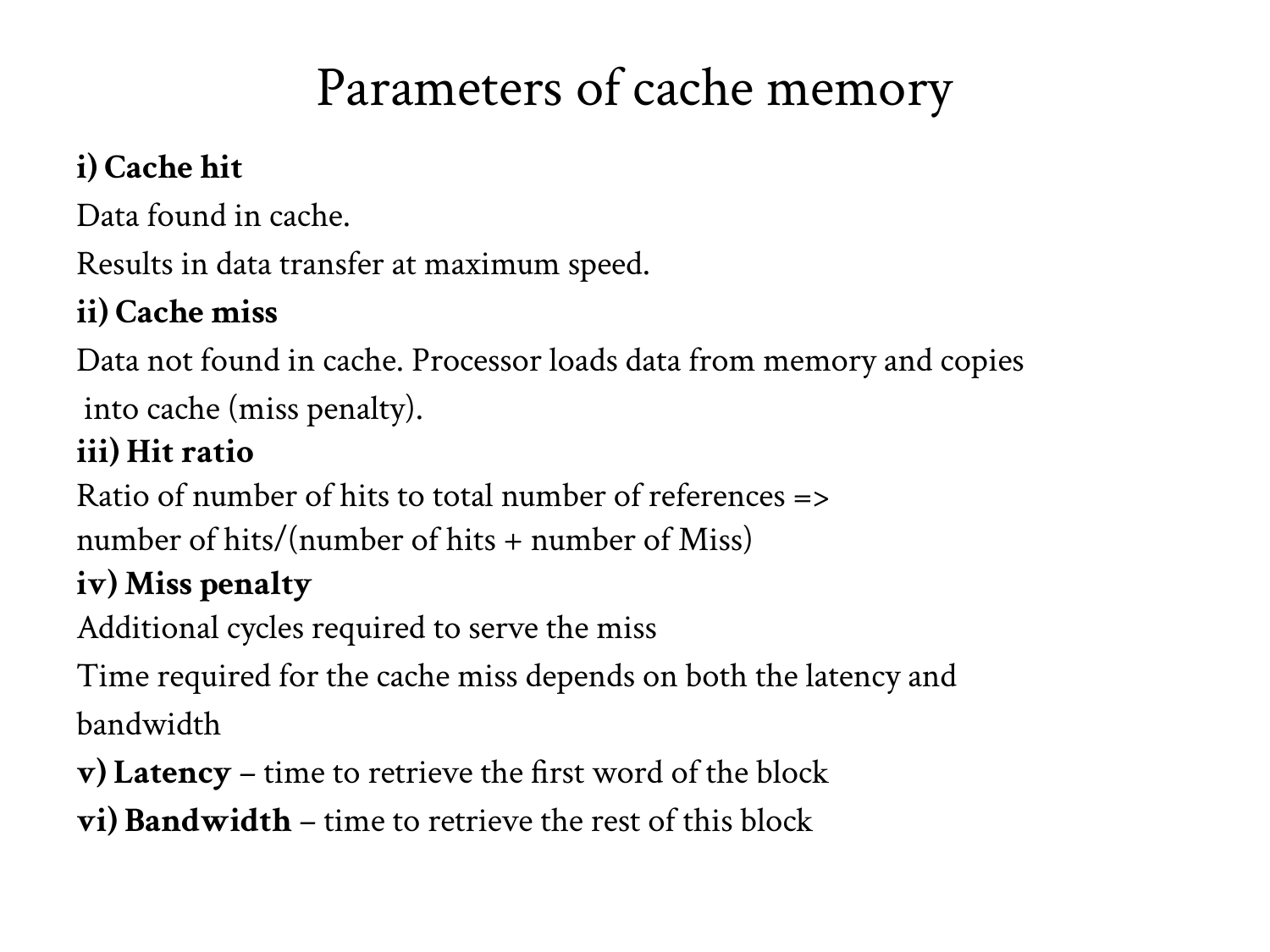

# Parameters of cache memory
i) Cache hit
Data found in cache.
Results in data transfer at maximum speed.
ii) Cache miss
Data not found in cache. Processor loads data from memory and copies
 into cache (miss penalty).
iii) Hit ratio
Ratio of number of hits to total number of references =>
number of hits/(number of hits + number of Miss)
iv) Miss penalty
Additional cycles required to serve the miss
Time required for the cache miss depends on both the latency and
bandwidth
v) Latency – time to retrieve the first word of the block
vi) Bandwidth – time to retrieve the rest of this block